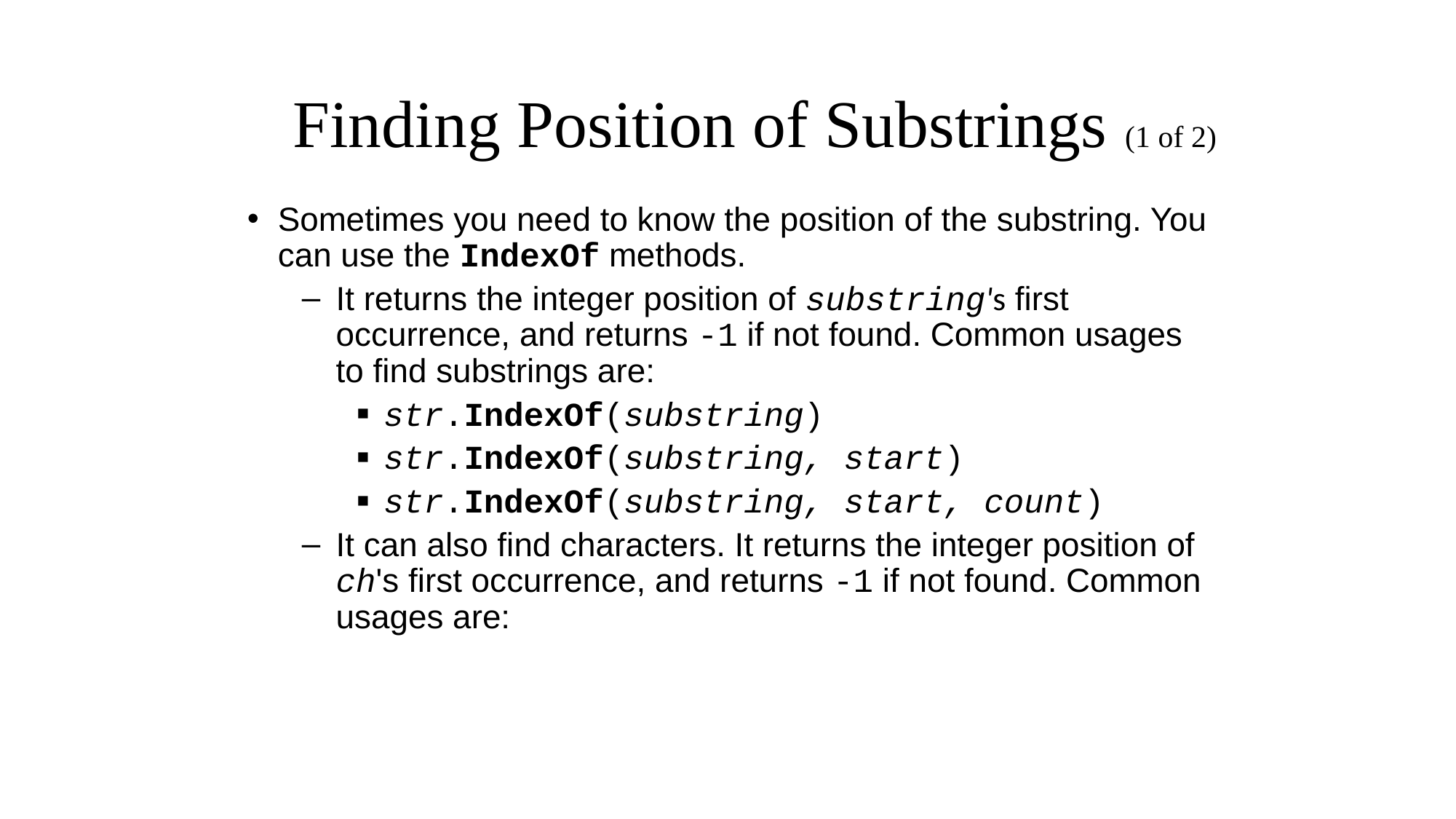

# Finding Position of Substrings (1 of 2)
Sometimes you need to know the position of the substring. You can use the IndexOf methods.
It returns the integer position of substring's first occurrence, and returns -1 if not found. Common usages to find substrings are:
str.IndexOf(substring)
str.IndexOf(substring, start)
str.IndexOf(substring, start, count)
It can also find characters. It returns the integer position of ch's first occurrence, and returns -1 if not found. Common usages are: